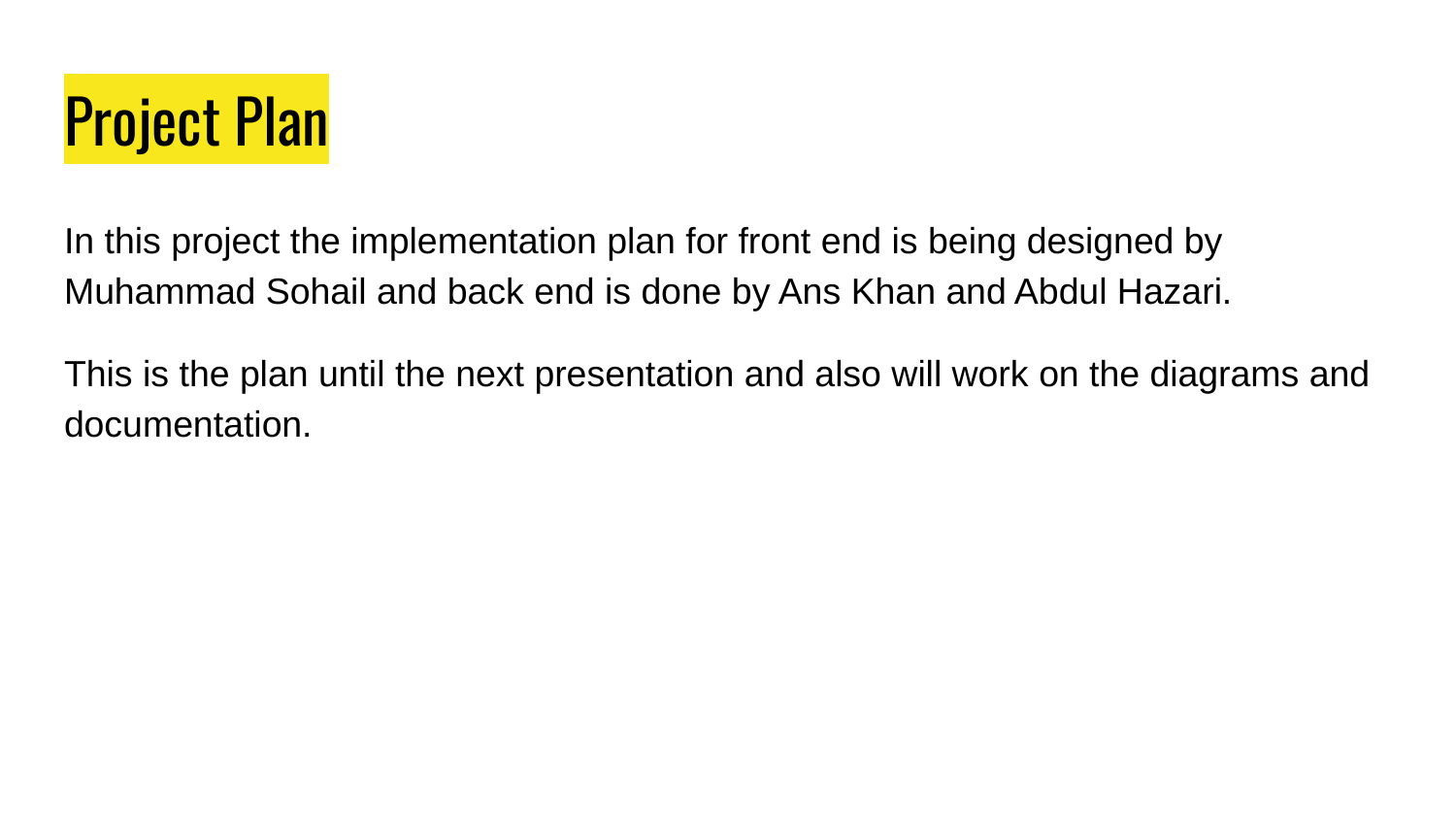

# Project Plan
In this project the implementation plan for front end is being designed by Muhammad Sohail and back end is done by Ans Khan and Abdul Hazari.
This is the plan until the next presentation and also will work on the diagrams and documentation.